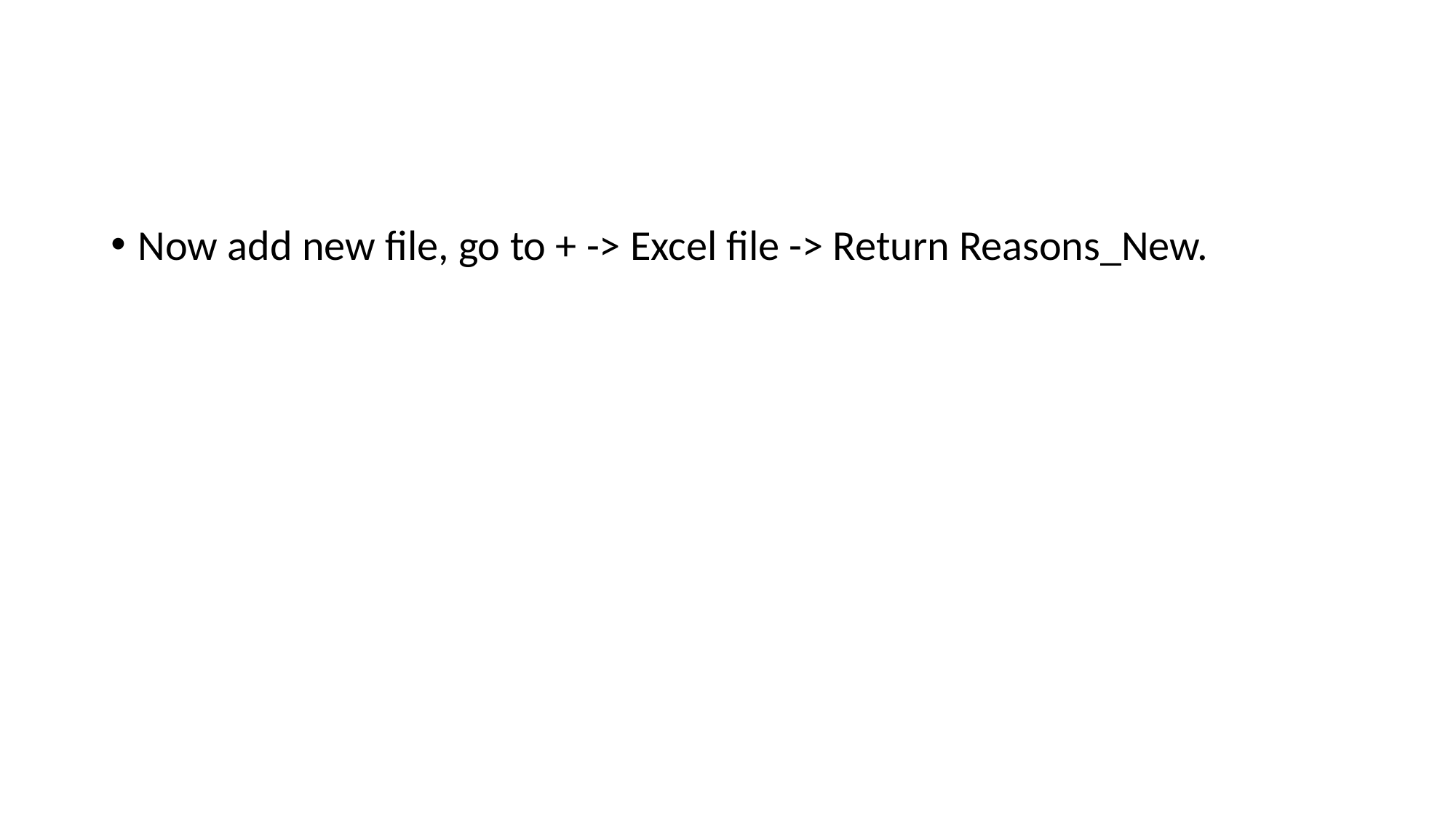

#
Now add new file, go to + -> Excel file -> Return Reasons_New.